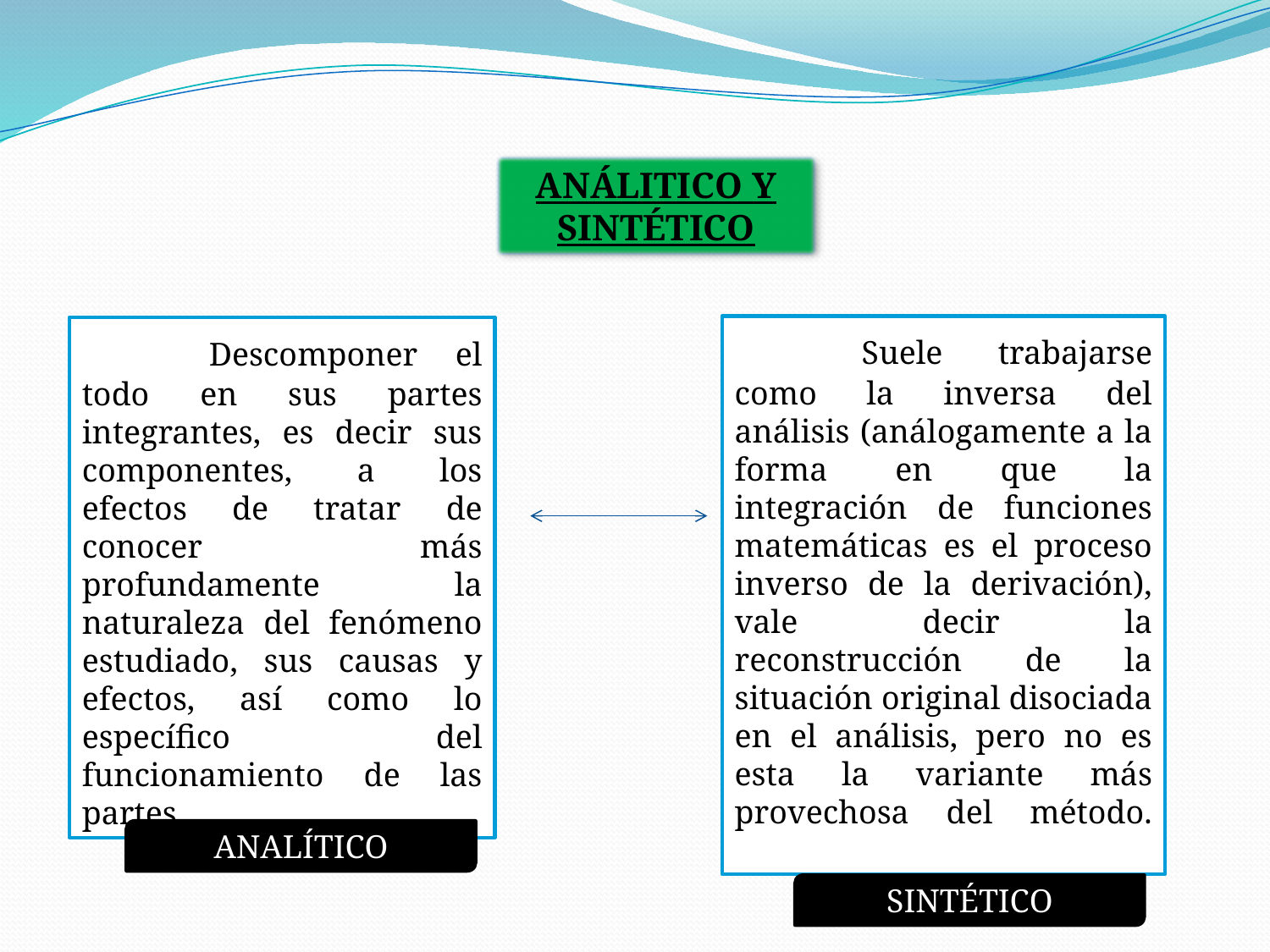

ANÁLITICO Y SINTÉTICO
	Suele trabajarse como la inversa del análisis (análogamente a la forma en que la integración de funciones matemáticas es el proceso inverso de la derivación), vale decir la reconstrucción de la situación original disociada en el análisis, pero no es esta la variante más provechosa del método.
	Descomponer el todo en sus partes integrantes, es decir sus componentes, a los efectos de tratar de conocer más profundamente la naturaleza del fenómeno estudiado, sus causas y efectos, así como lo específico del funcionamiento de las partes.
ANALÍTICO
SINTÉTICO